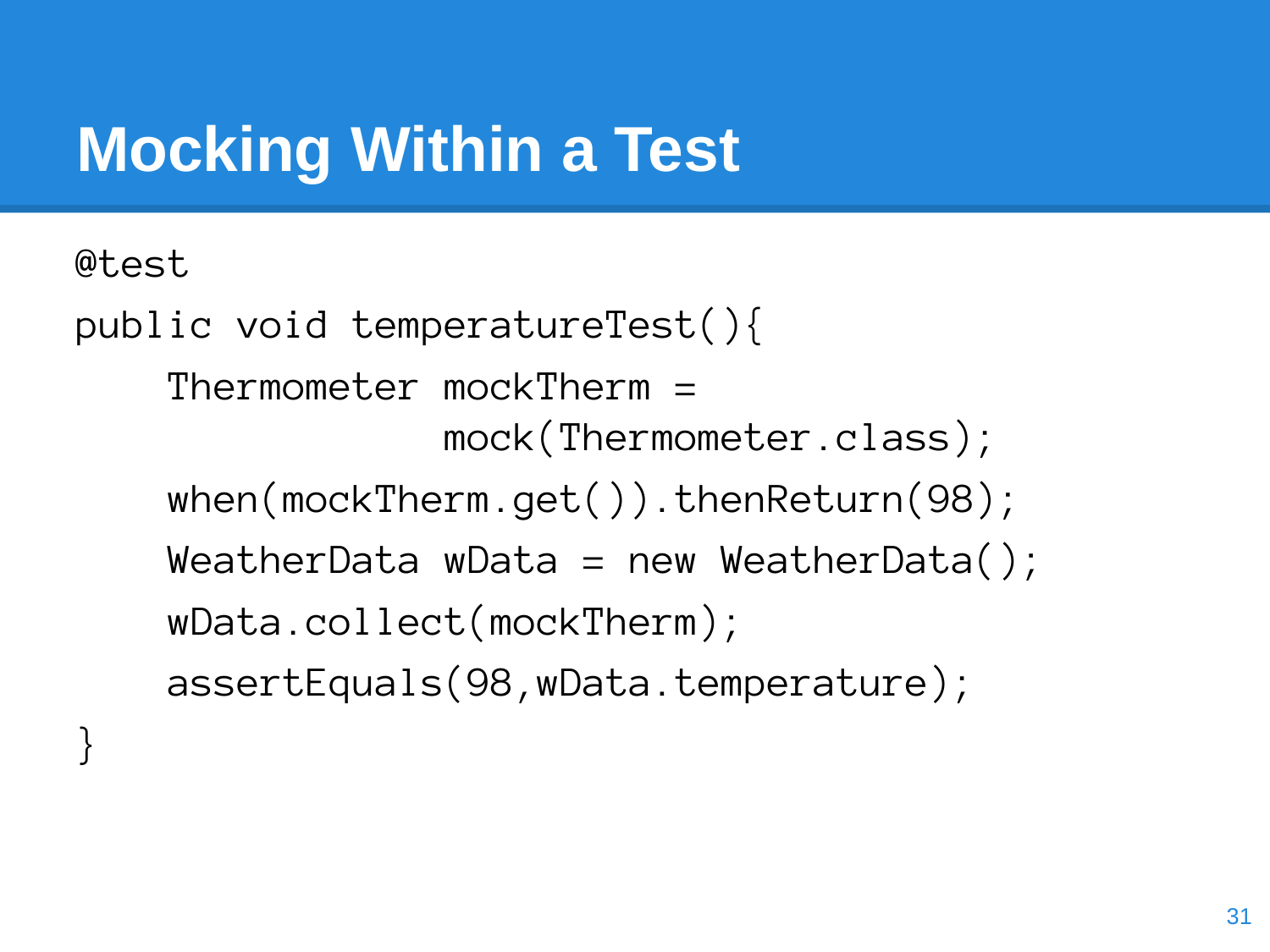

# Mocking Within a Test
@test
public void temperatureTest(){
    Thermometer mockTherm =
                mock(Thermometer.class);
    when(mockTherm.get()).thenReturn(98);
    WeatherData wData = new WeatherData();
    wData.collect(mockTherm);
    assertEquals(98,wData.temperature);
}

31